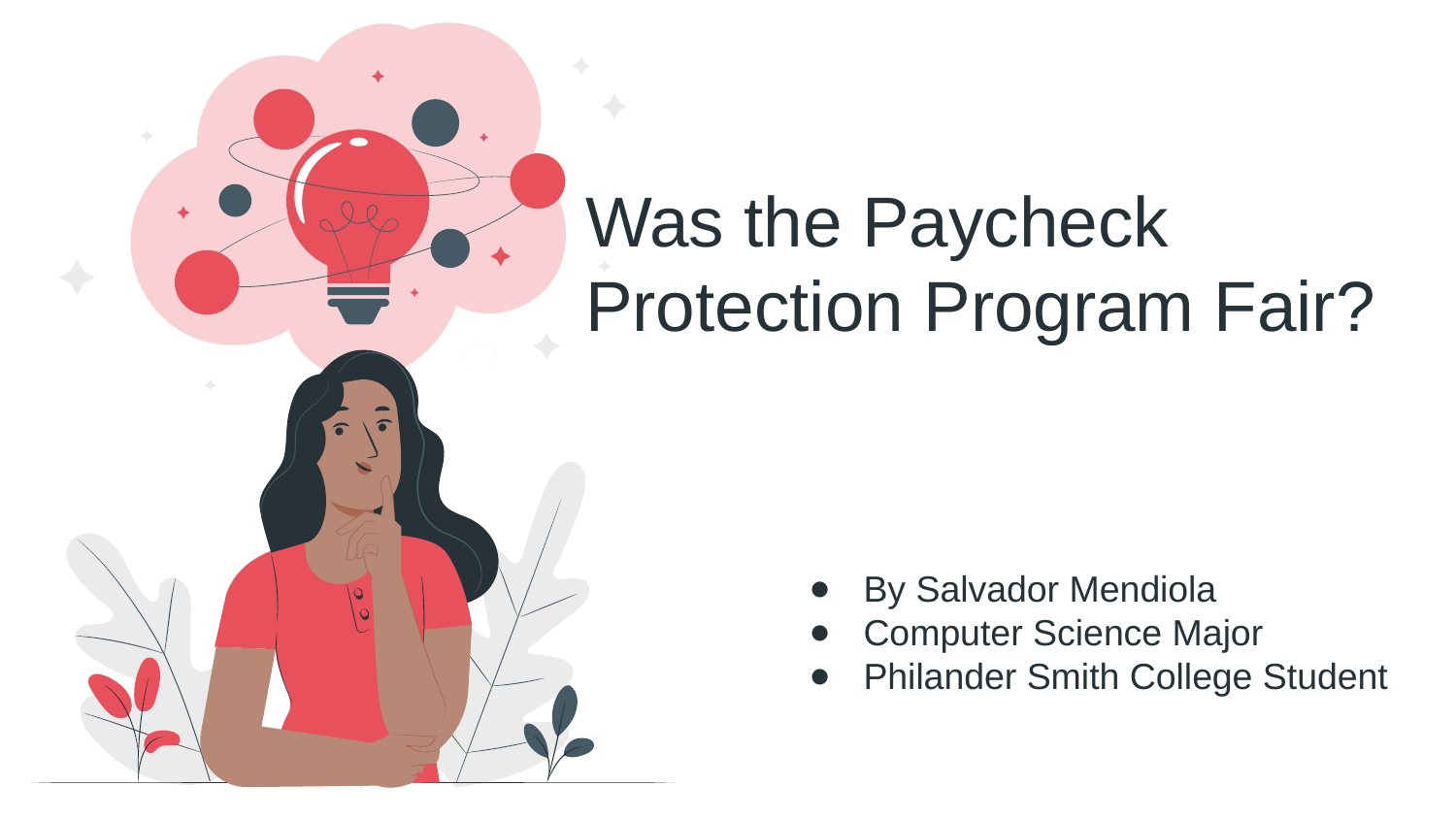

# Was the Paycheck Protection Program Fair?
By Salvador Mendiola
Computer Science Major
Philander Smith College Student